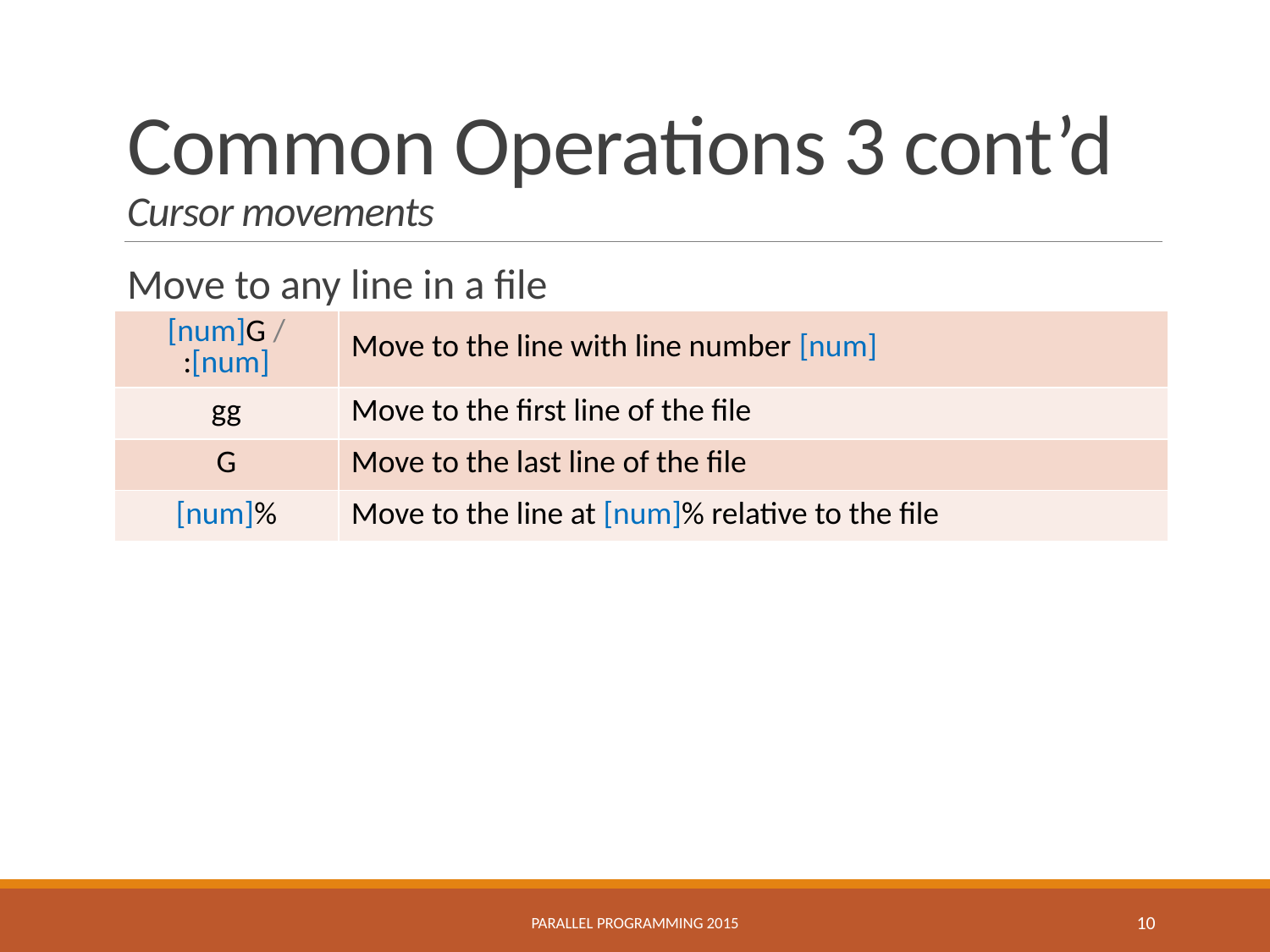

# Common Operations 3 cont’d Cursor movements
Move to any line in a file
| [num]G / :[num] | Move to the line with line number [num] |
| --- | --- |
| gg | Move to the first line of the file |
| G | Move to the last line of the file |
| [num]% | Move to the line at [num]% relative to the file |
Parallel Programming 2015
10